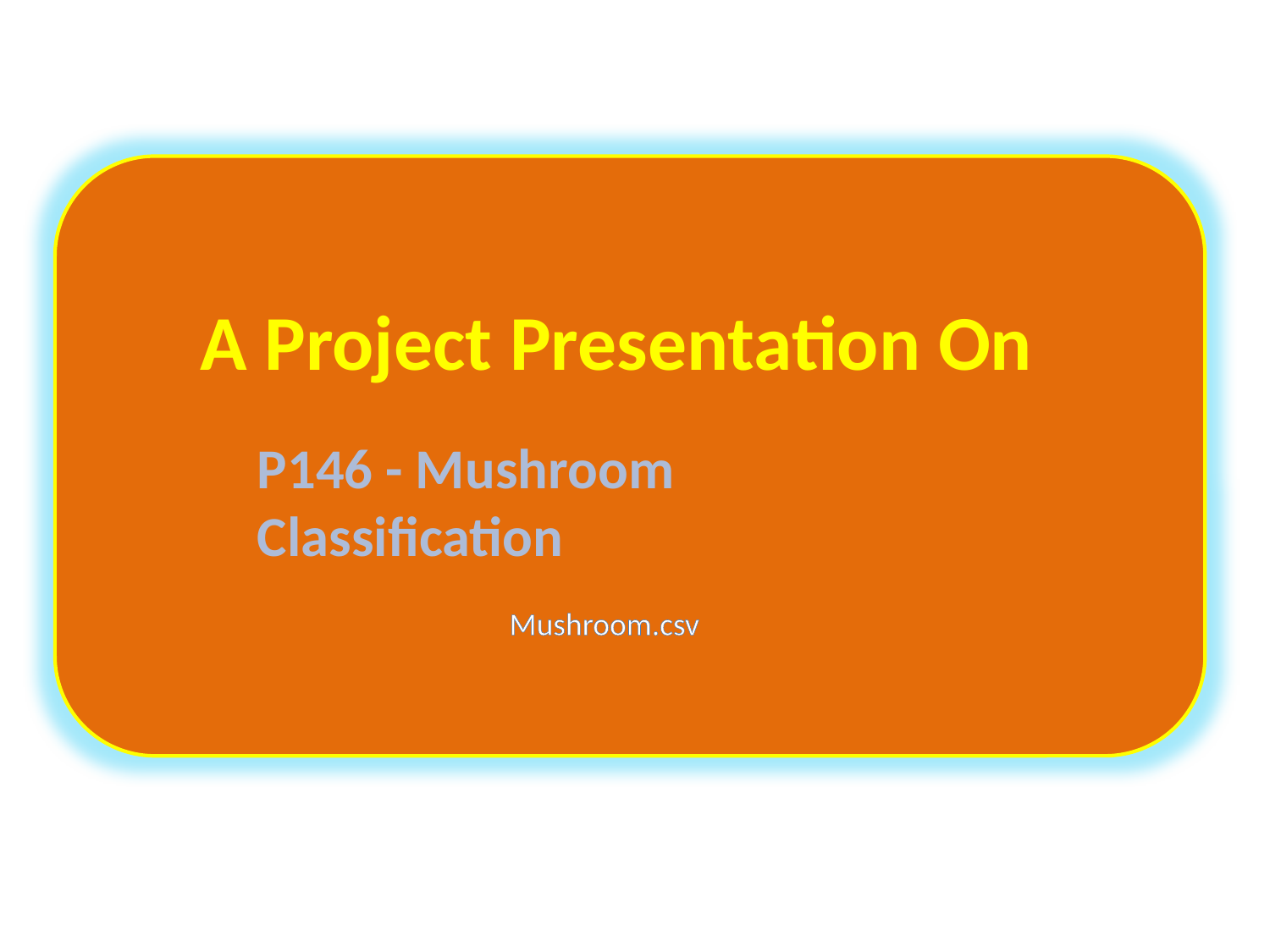

A Project Presentation On

P146 - Mushroom Classification
          Mushroom.csv